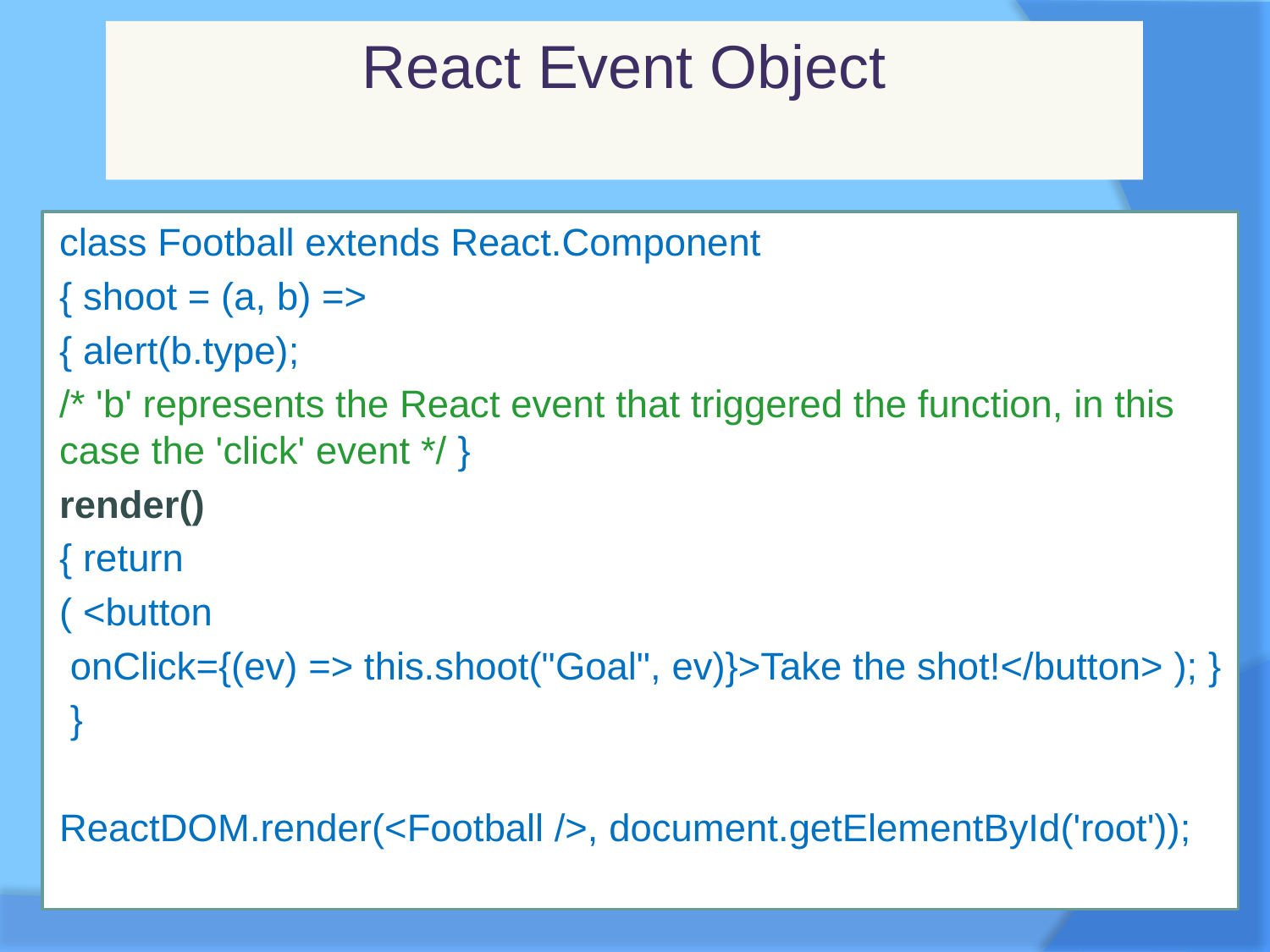

# React Event Object
class Football extends React.Component
{ shoot = (a, b) =>
{ alert(b.type);
/* 'b' represents the React event that triggered the function, in this case the 'click' event */ }
render()
{ return
( <button
 onClick={(ev) => this.shoot("Goal", ev)}>Take the shot!</button> ); }
 }

ReactDOM.render(<Football />, document.getElementById('root'));